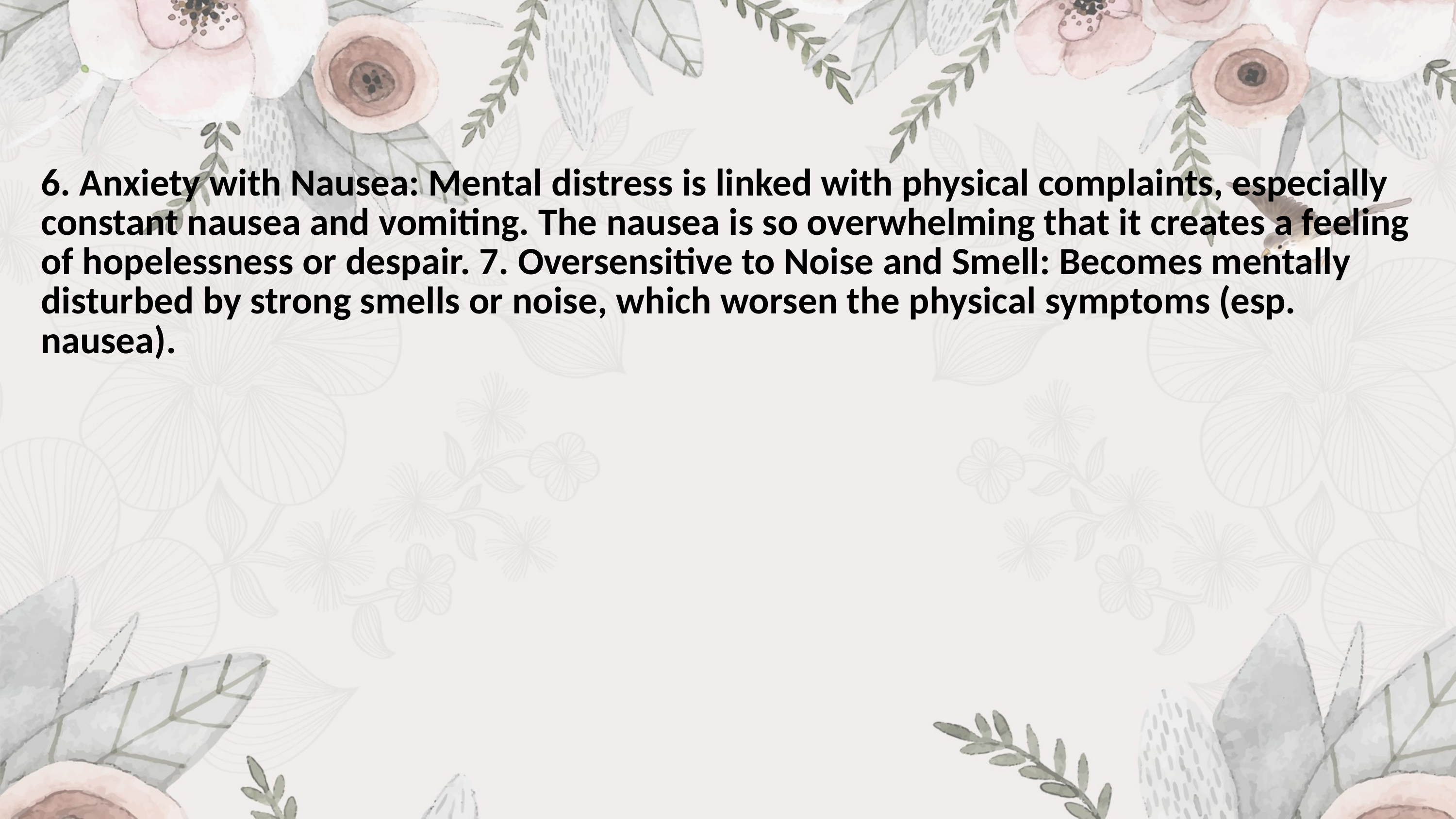

# 6. Anxiety with Nausea: Mental distress is linked with physical complaints, especially constant nausea and vomiting. The nausea is so overwhelming that it creates a feeling of hopelessness or despair. 7. Oversensitive to Noise and Smell: Becomes mentally disturbed by strong smells or noise, which worsen the physical symptoms (esp. nausea).